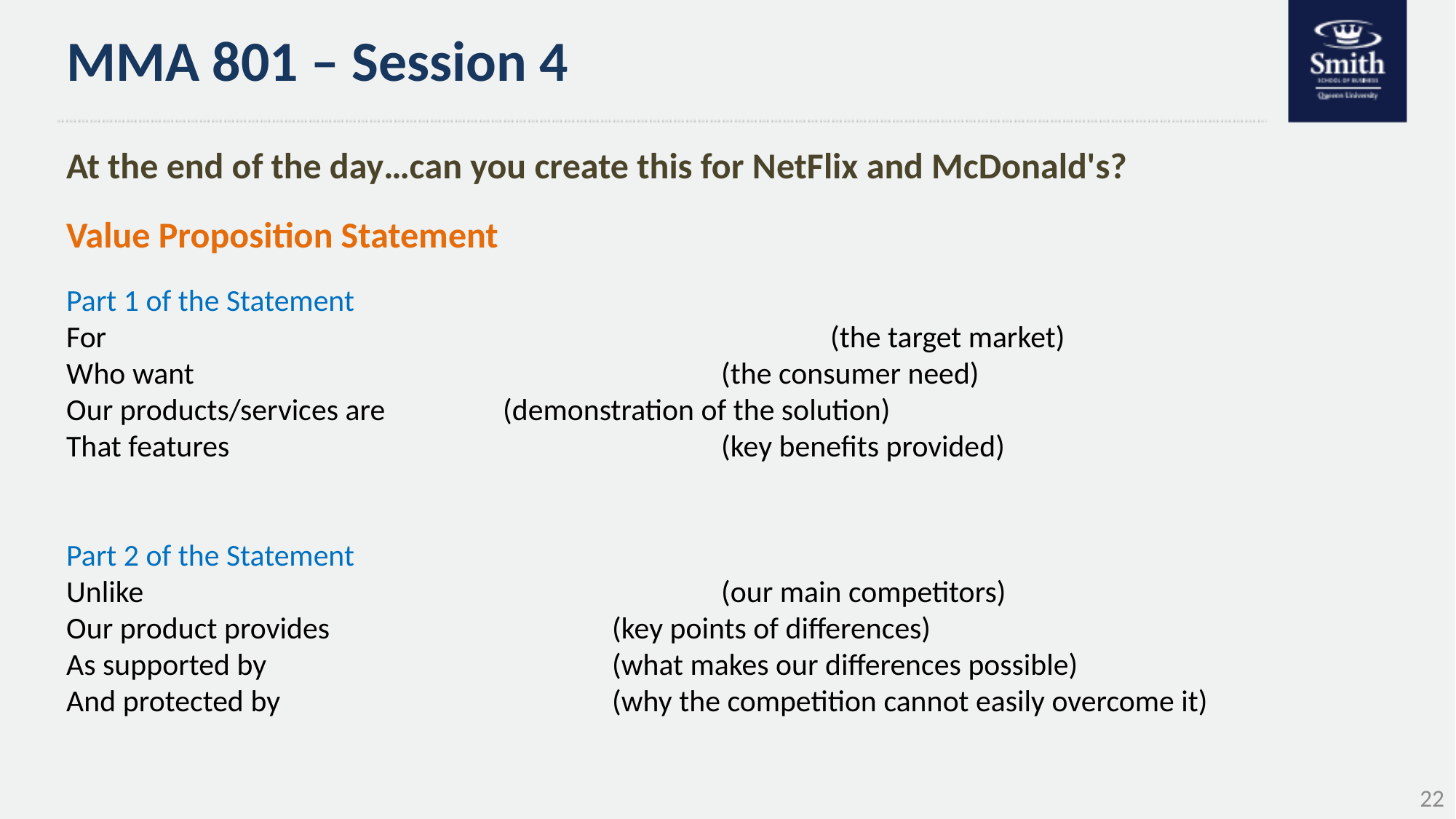

# MMA 801 – Session 4
At the end of the day…can you create this for NetFlix and McDonald's?
Value Proposition Statement
Part 1 of the Statement
For							(the target market)
Who want					(the consumer need)
Our products/services are		(demonstration of the solution)
That features					(key benefits provided)

Part 2 of the Statement
Unlike						(our main competitors)
Our product provides			(key points of differences)
As supported by				(what makes our differences possible)
And protected by				(why the competition cannot easily overcome it)

22